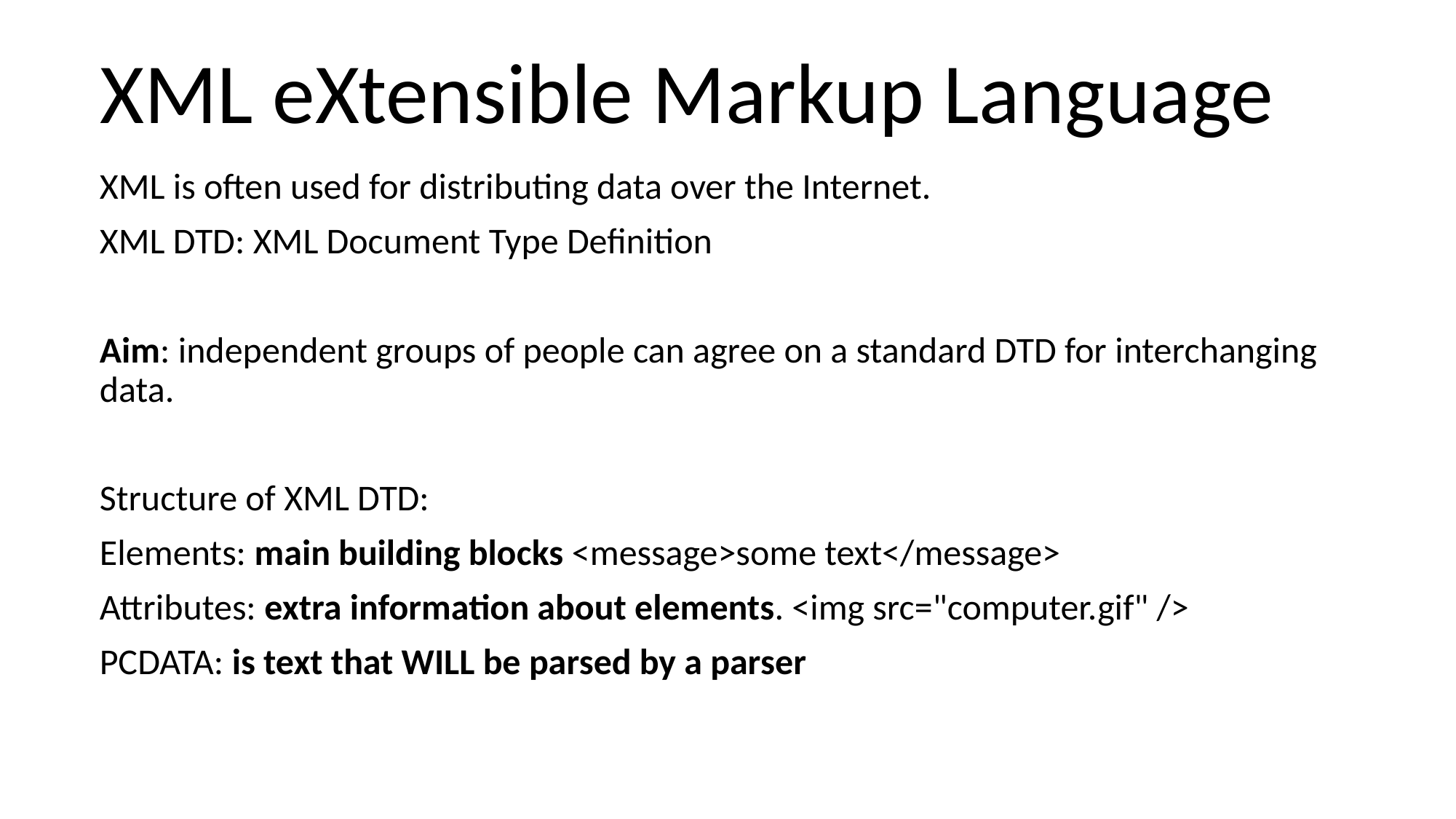

# XML eXtensible Markup Language
XML is often used for distributing data over the Internet.
XML DTD: XML Document Type Definition

Aim: independent groups of people can agree on a standard DTD for interchanging data.

Structure of XML DTD:
Elements: main building blocks <message>some text</message>
Attributes: extra information about elements. <img src="computer.gif" />
PCDATA: is text that WILL be parsed by a parser